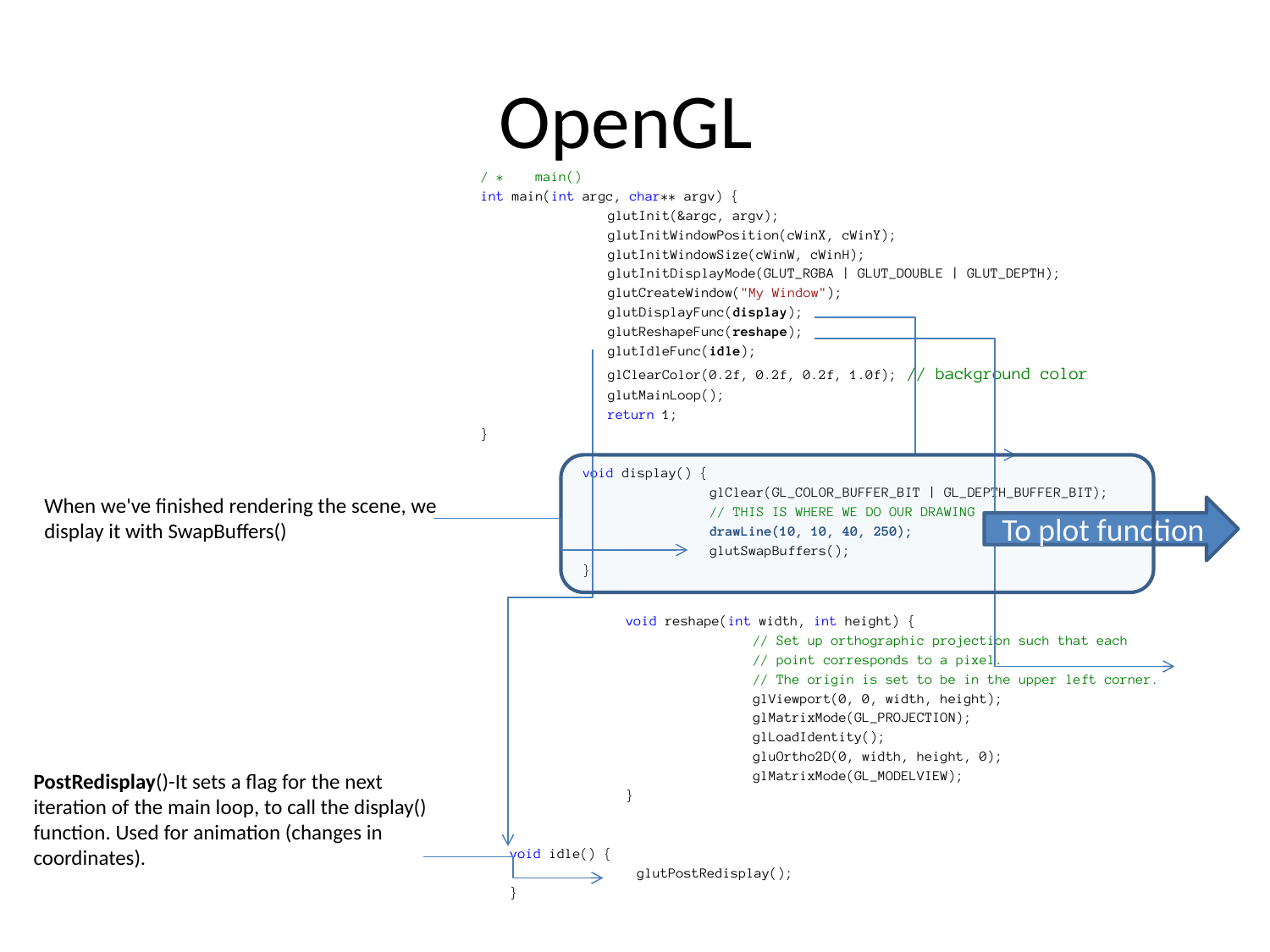

# OpenGL
/ *    main()
int main(int argc, char** argv) {
	glutInit(&argc, argv);
	glutInitWindowPosition(cWinX, cWinY);
	glutInitWindowSize(cWinW, cWinH);
	glutInitDisplayMode(GLUT_RGBA | GLUT_DOUBLE | GLUT_DEPTH);
	glutCreateWindow("My Window");
	glutDisplayFunc(display);
	glutReshapeFunc(reshape);
	glutIdleFunc(idle);
	glClearColor(0.2f, 0.2f, 0.2f, 1.0f); // background color
	glutMainLoop();
	return 1;
}

void display() {
	glClear(GL_COLOR_BUFFER_BIT | GL_DEPTH_BUFFER_BIT);
	// THIS IS WHERE WE DO OUR DRAWING
	drawLine(10, 10, 40, 250);
	glutSwapBuffers();
}

When we've finished rendering the scene, we display it with SwapBuffers()
To plot function
void reshape(int width, int height) {
	// Set up orthographic projection such that each
	// point corresponds to a pixel.
	// The origin is set to be in the upper left corner.
	glViewport(0, 0, width, height);
	glMatrixMode(GL_PROJECTION);
	glLoadIdentity();
	gluOrtho2D(0, width, height, 0);
	glMatrixMode(GL_MODELVIEW);
}
PostRedisplay()-It sets a flag for the next iteration of the main loop, to call the display() function. Used for animation (changes in coordinates).

void idle() {
	glutPostRedisplay();
}